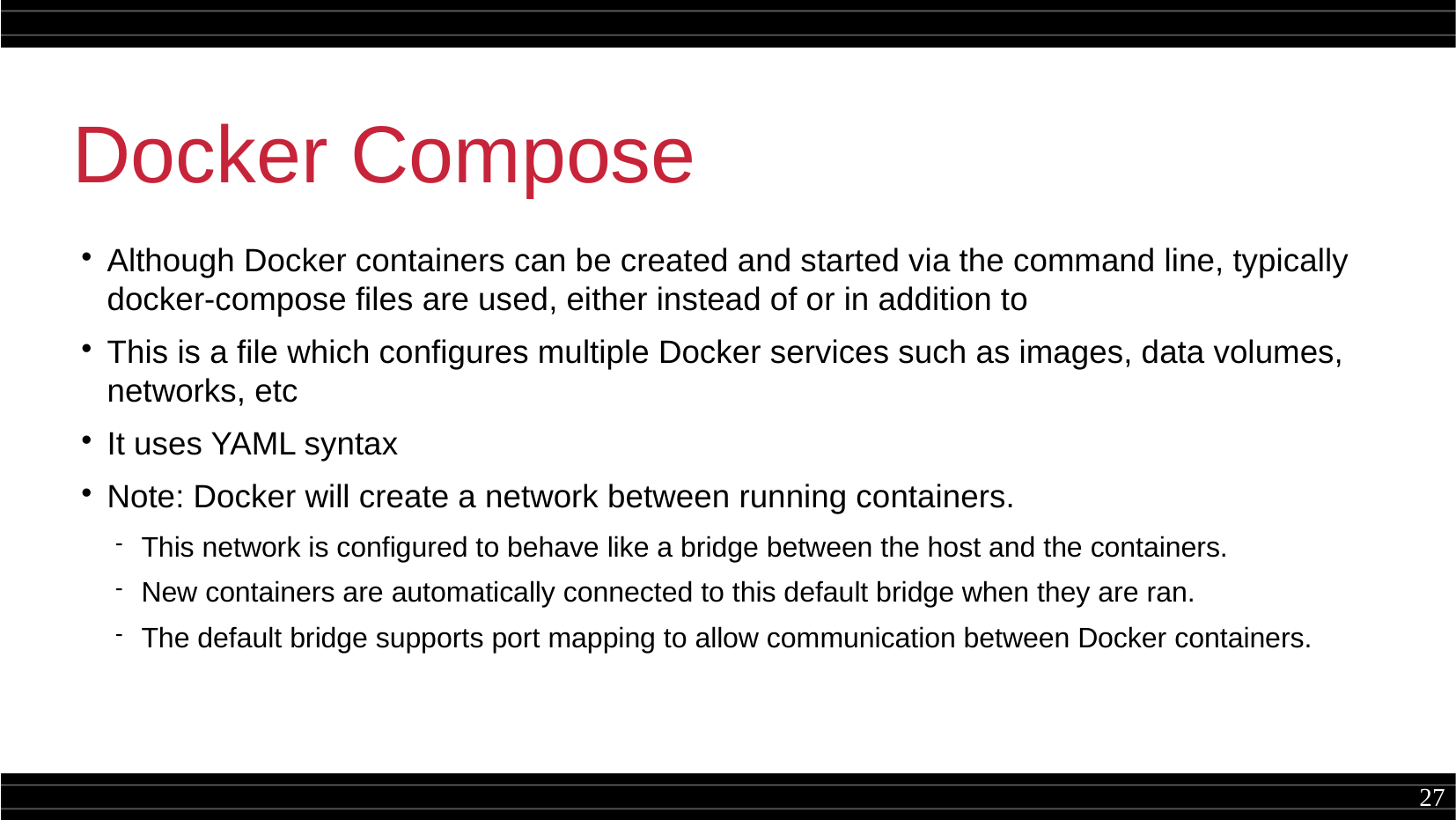

Docker Compose
Although Docker containers can be created and started via the command line, typically docker-compose files are used, either instead of or in addition to
This is a file which configures multiple Docker services such as images, data volumes, networks, etc
It uses YAML syntax
Note: Docker will create a network between running containers.
This network is configured to behave like a bridge between the host and the containers.
New containers are automatically connected to this default bridge when they are ran.
The default bridge supports port mapping to allow communication between Docker containers.